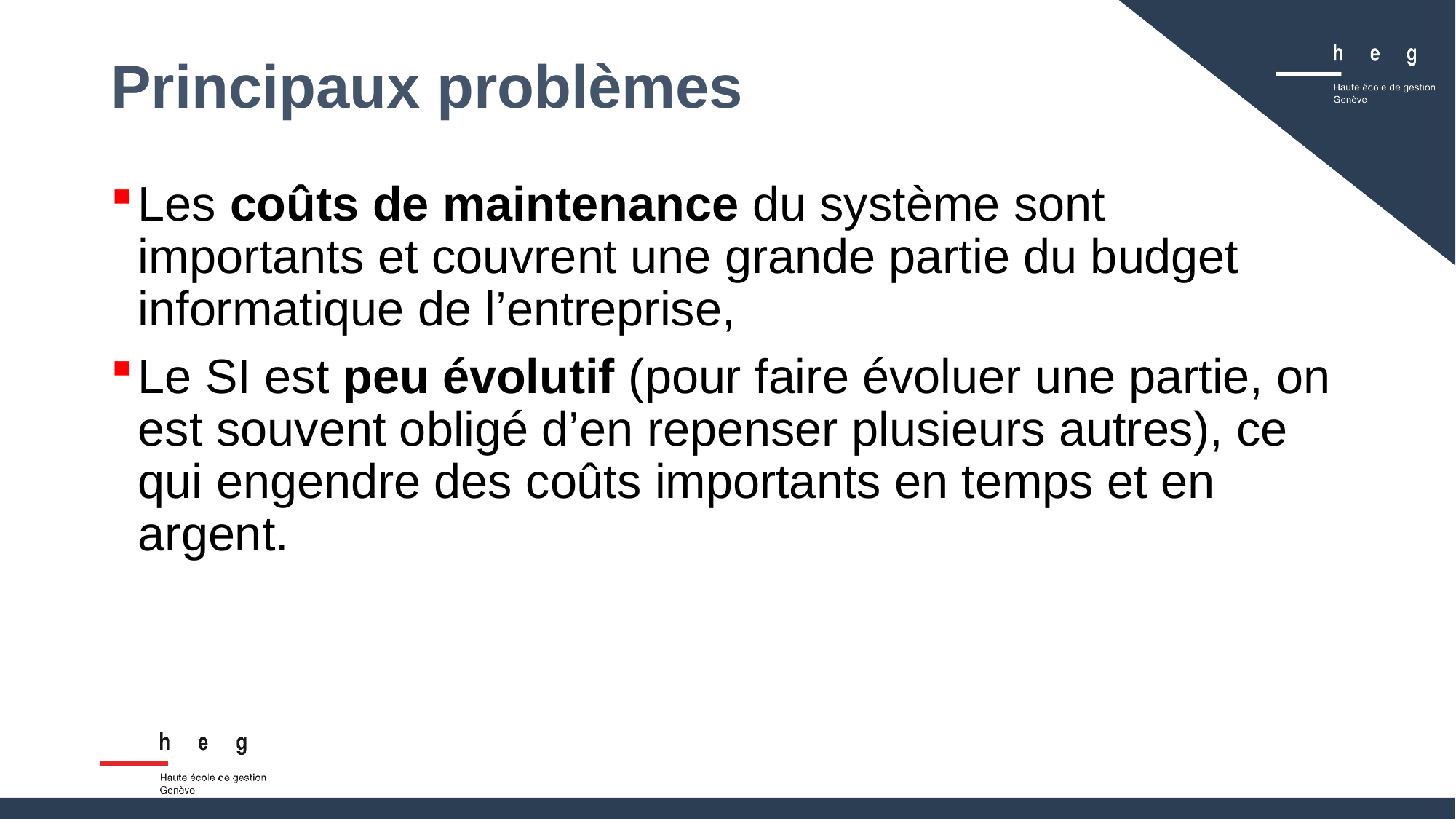

Principaux problèmes
Les coûts de maintenance du système sont importants et couvrent une grande partie du budget informatique de l’entreprise,
Le SI est peu évolutif (pour faire évoluer une partie, on est souvent obligé d’en repenser plusieurs autres), ce qui engendre des coûts importants en temps et en argent.